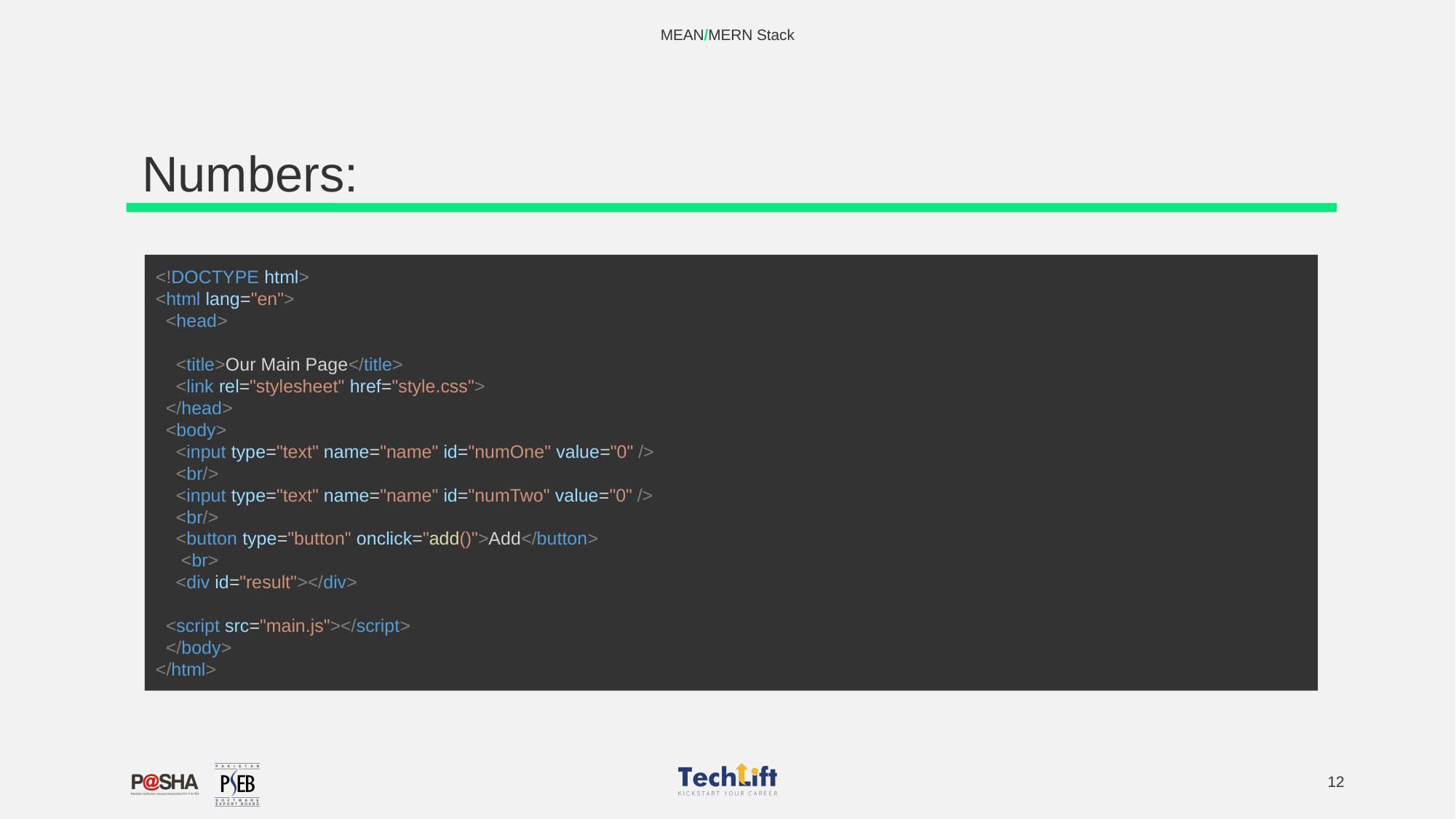

MEAN/MERN Stack
# Numbers:
<!DOCTYPE html>
<html lang="en">
  <head>

    <title>Our Main Page</title>
    <link rel="stylesheet" href="style.css">
  </head>
  <body>
    <input type="text" name="name" id="numOne" value="0" />
    <br/>
    <input type="text" name="name" id="numTwo" value="0" />
    <br/>
    <button type="button" onclick="add()">Add</button>
     <br>
    <div id="result"></div>

  <script src="main.js"></script>
  </body>
</html>
12